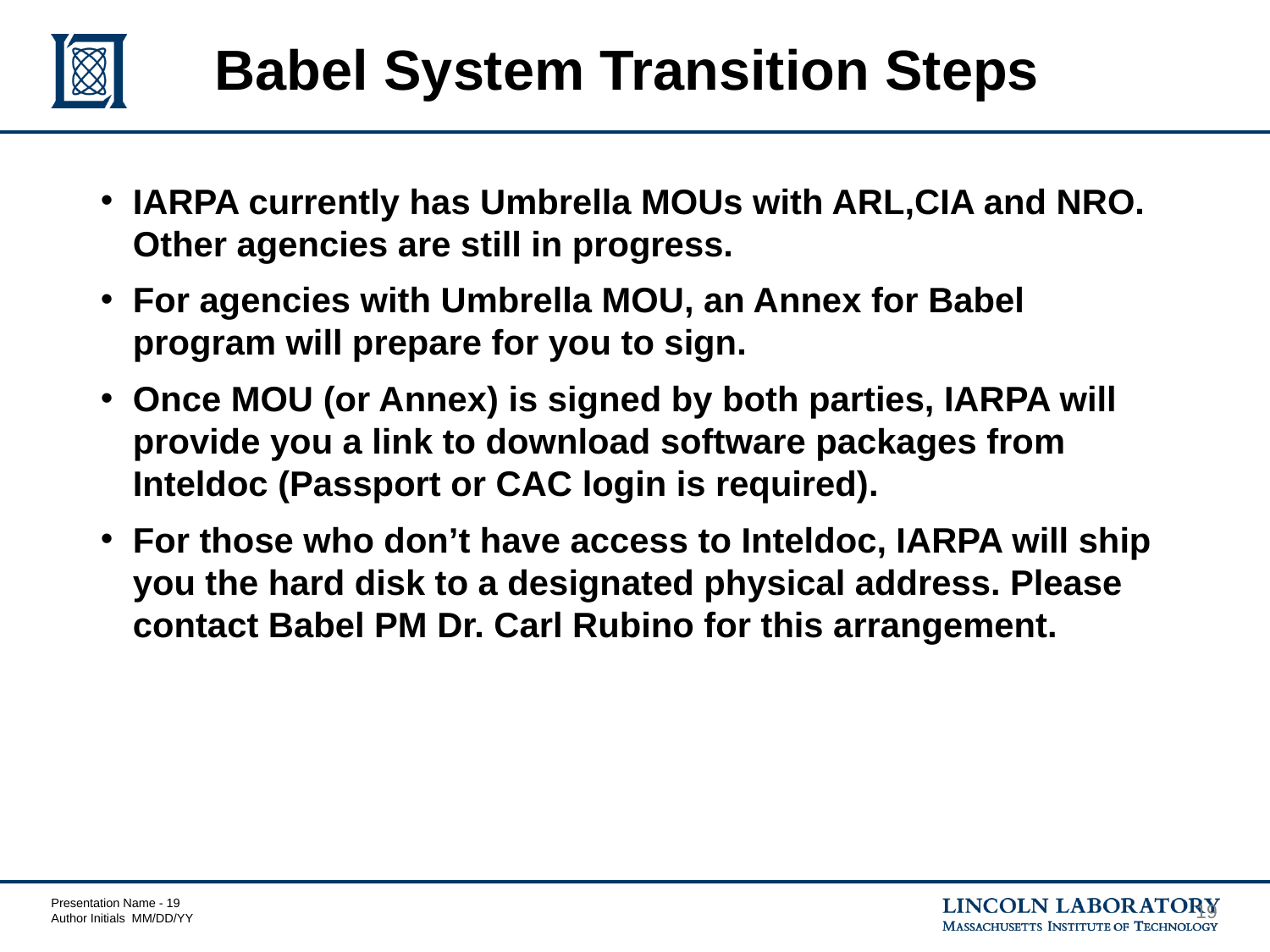

Babel System Transition Steps
IARPA currently has Umbrella MOUs with ARL,CIA and NRO. Other agencies are still in progress.
For agencies with Umbrella MOU, an Annex for Babel program will prepare for you to sign.
Once MOU (or Annex) is signed by both parties, IARPA will provide you a link to download software packages from Inteldoc (Passport or CAC login is required).
For those who don’t have access to Inteldoc, IARPA will ship you the hard disk to a designated physical address. Please contact Babel PM Dr. Carl Rubino for this arrangement.

19